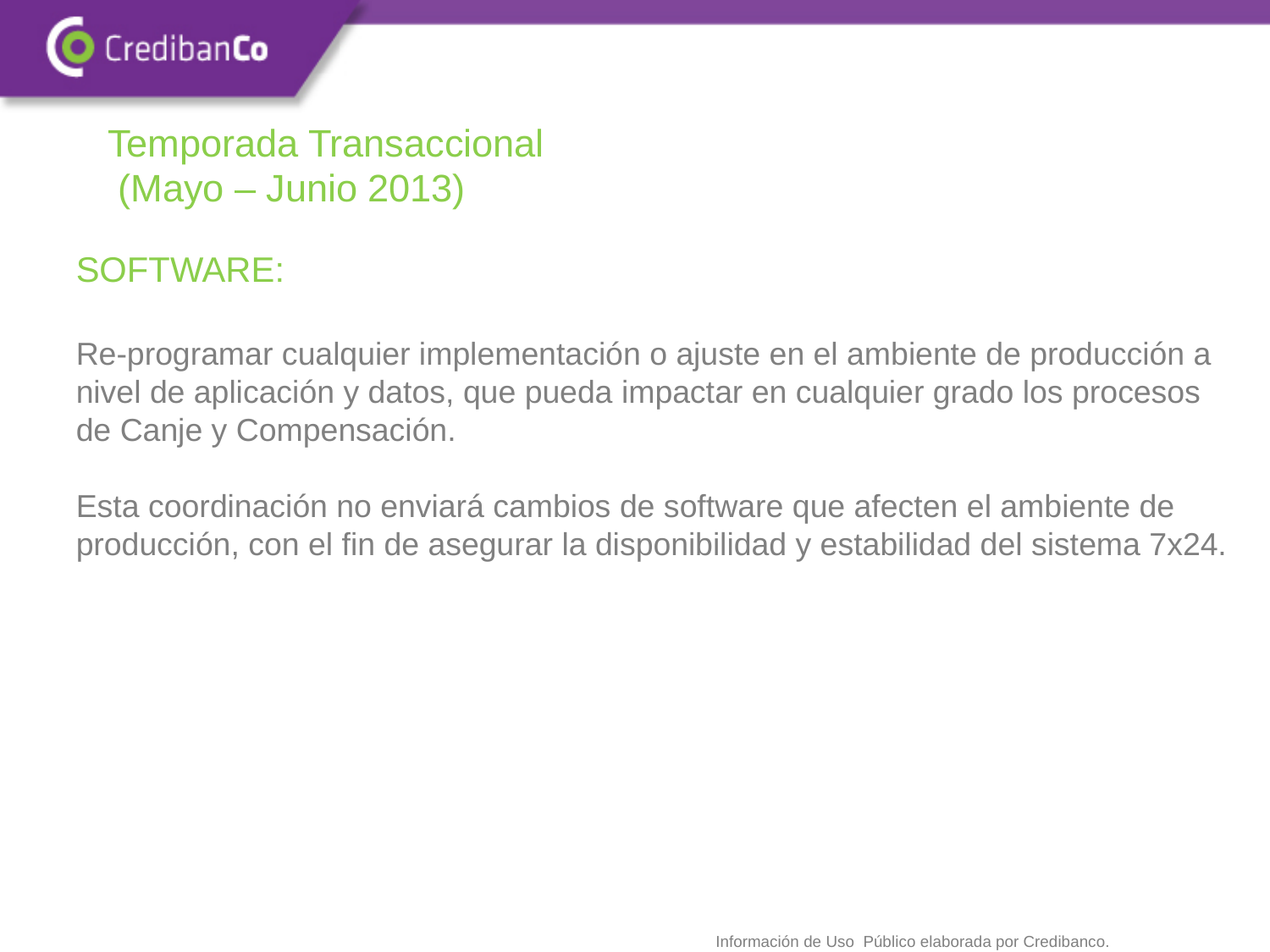

Temporada Transaccional
 (Mayo – Junio 2013)
SOFTWARE:

Re-programar cualquier implementación o ajuste en el ambiente de producción a nivel de aplicación y datos, que pueda impactar en cualquier grado los procesos de Canje y Compensación.

Esta coordinación no enviará cambios de software que afecten el ambiente de producción, con el fin de asegurar la disponibilidad y estabilidad del sistema 7x24.